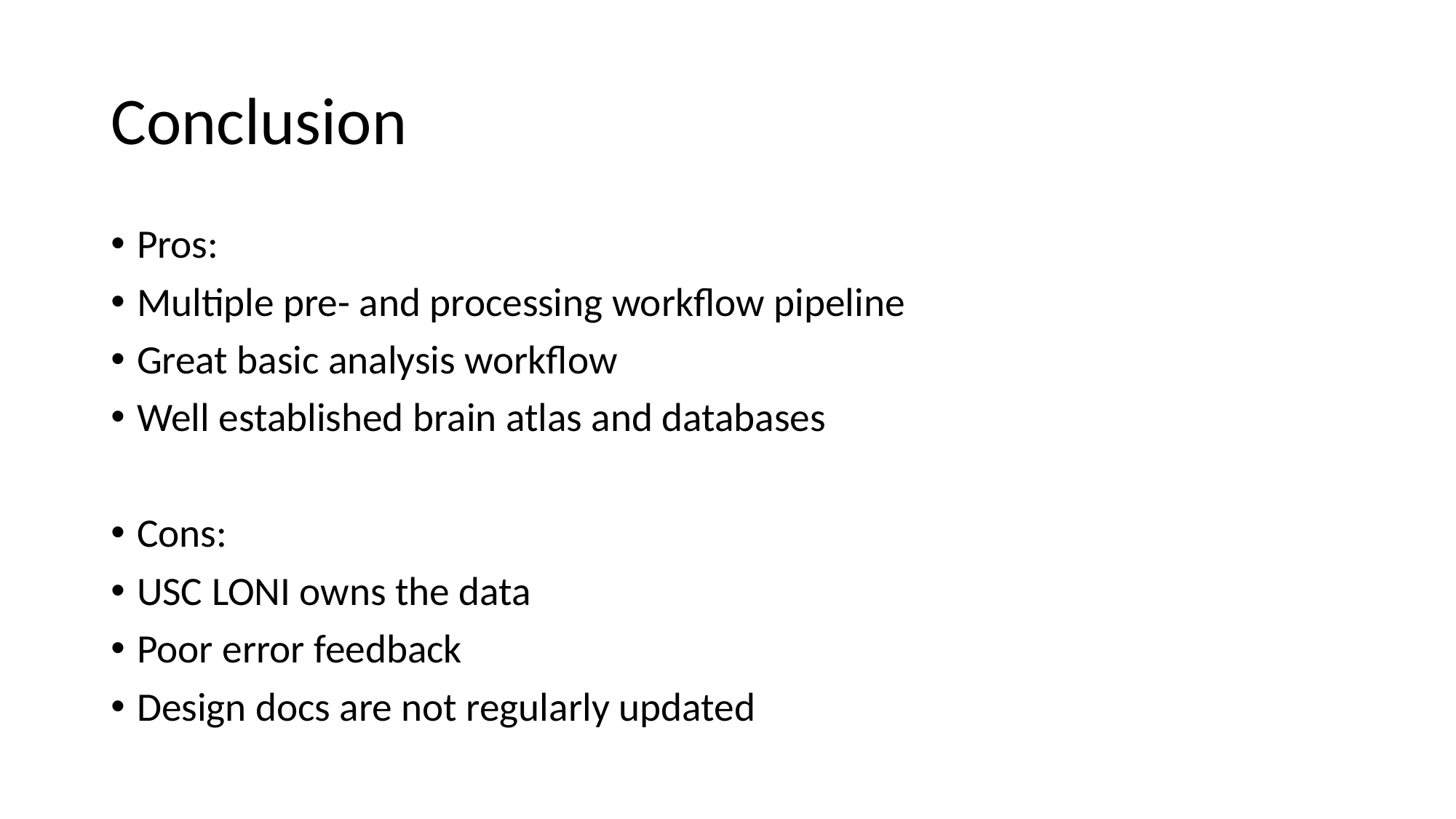

# Conclusion
Pros:
Multiple pre- and processing workflow pipeline
Great basic analysis workflow
Well established brain atlas and databases

Cons:
USC LONI owns the data
Poor error feedback
Design docs are not regularly updated